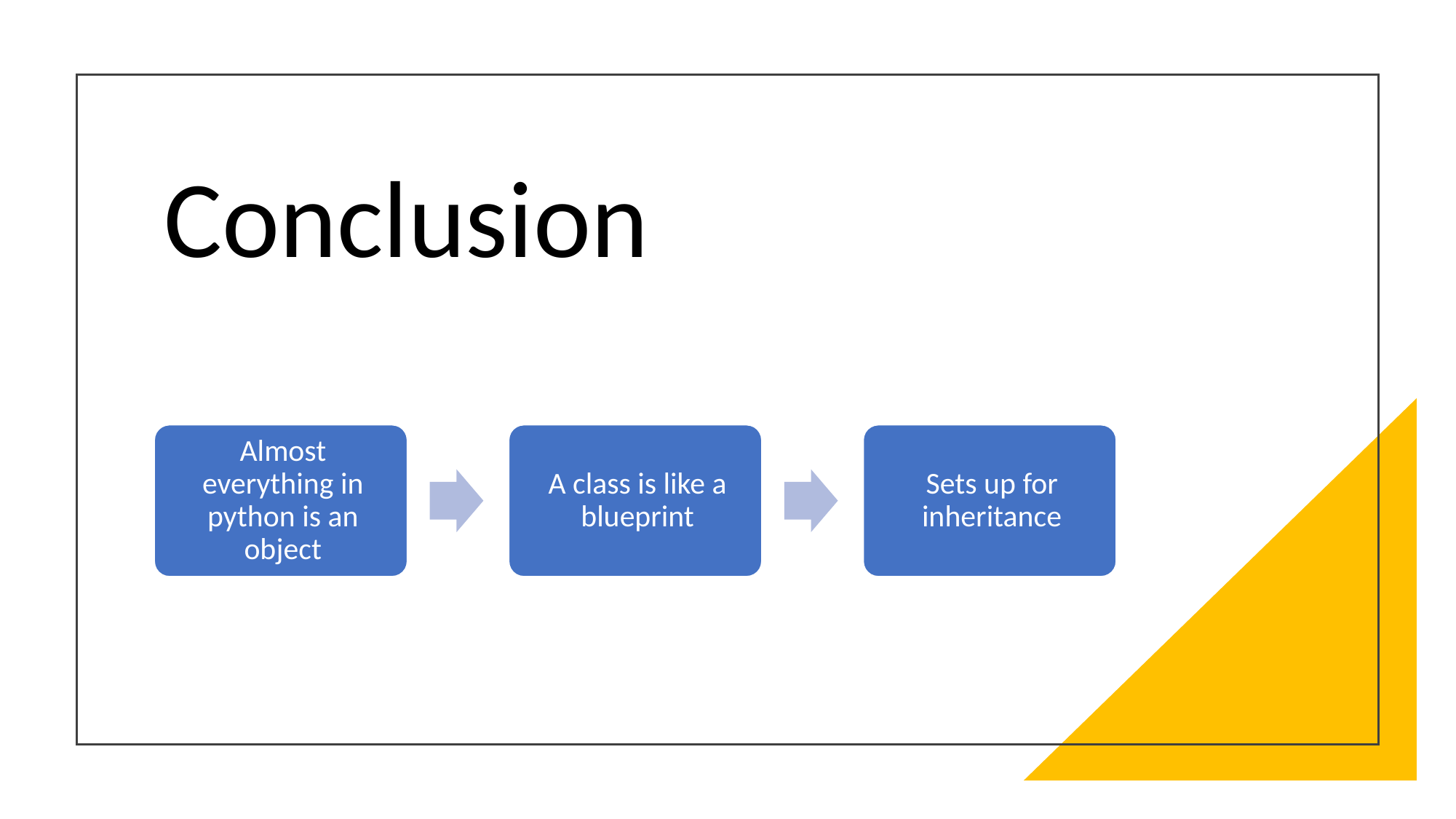

# Conclusion
Almost everything in python is an object

A class is like a blueprint

Sets up for inheritance